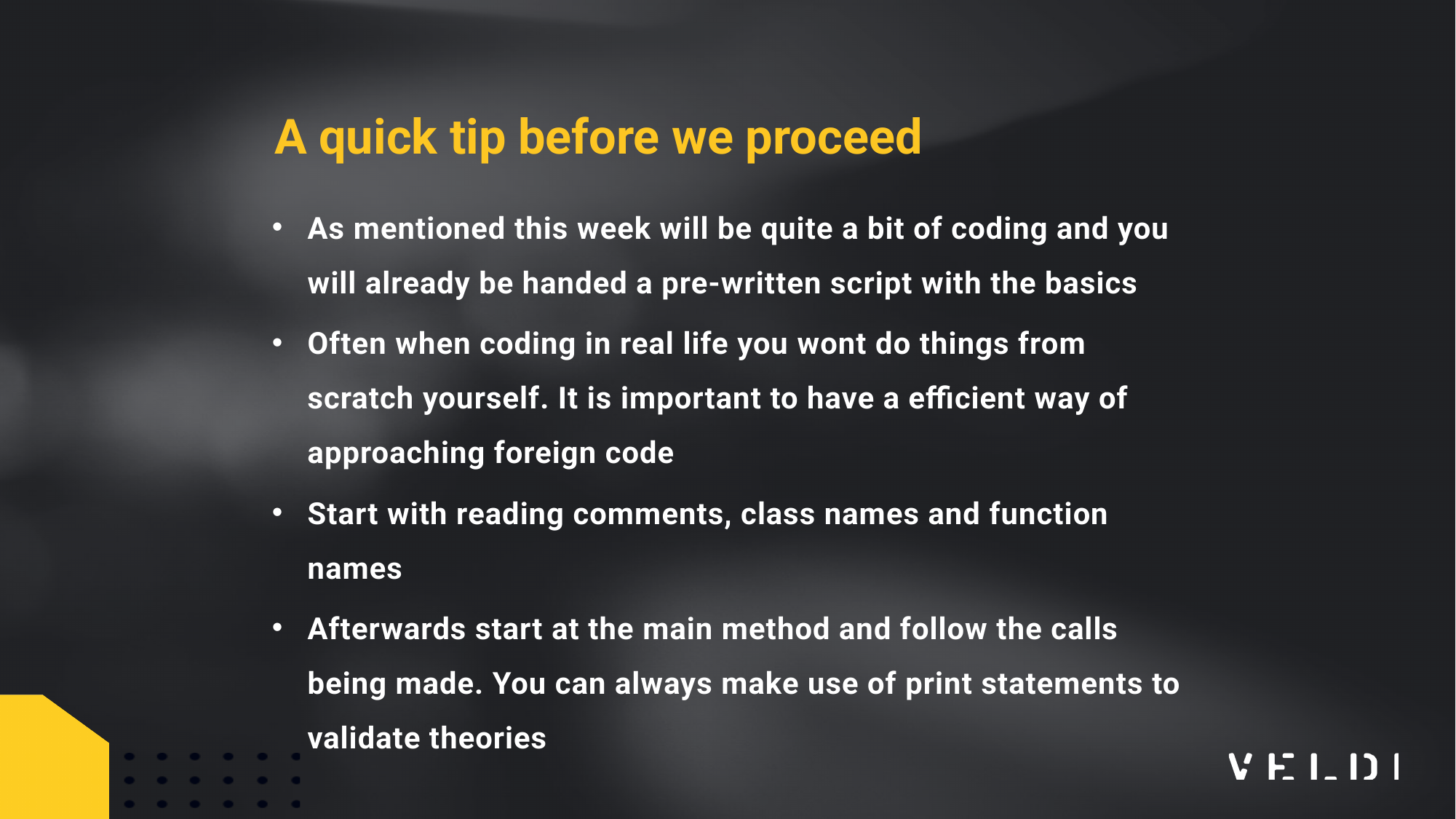

A quick tip before we proceed
As mentioned this week will be quite a bit of coding and you will already be handed a pre-written script with the basics
Often when coding in real life you wont do things from scratch yourself. It is important to have a efficient way of approaching foreign code
Start with reading comments, class names and function names
Afterwards start at the main method and follow the calls being made. You can always make use of print statements to validate theories